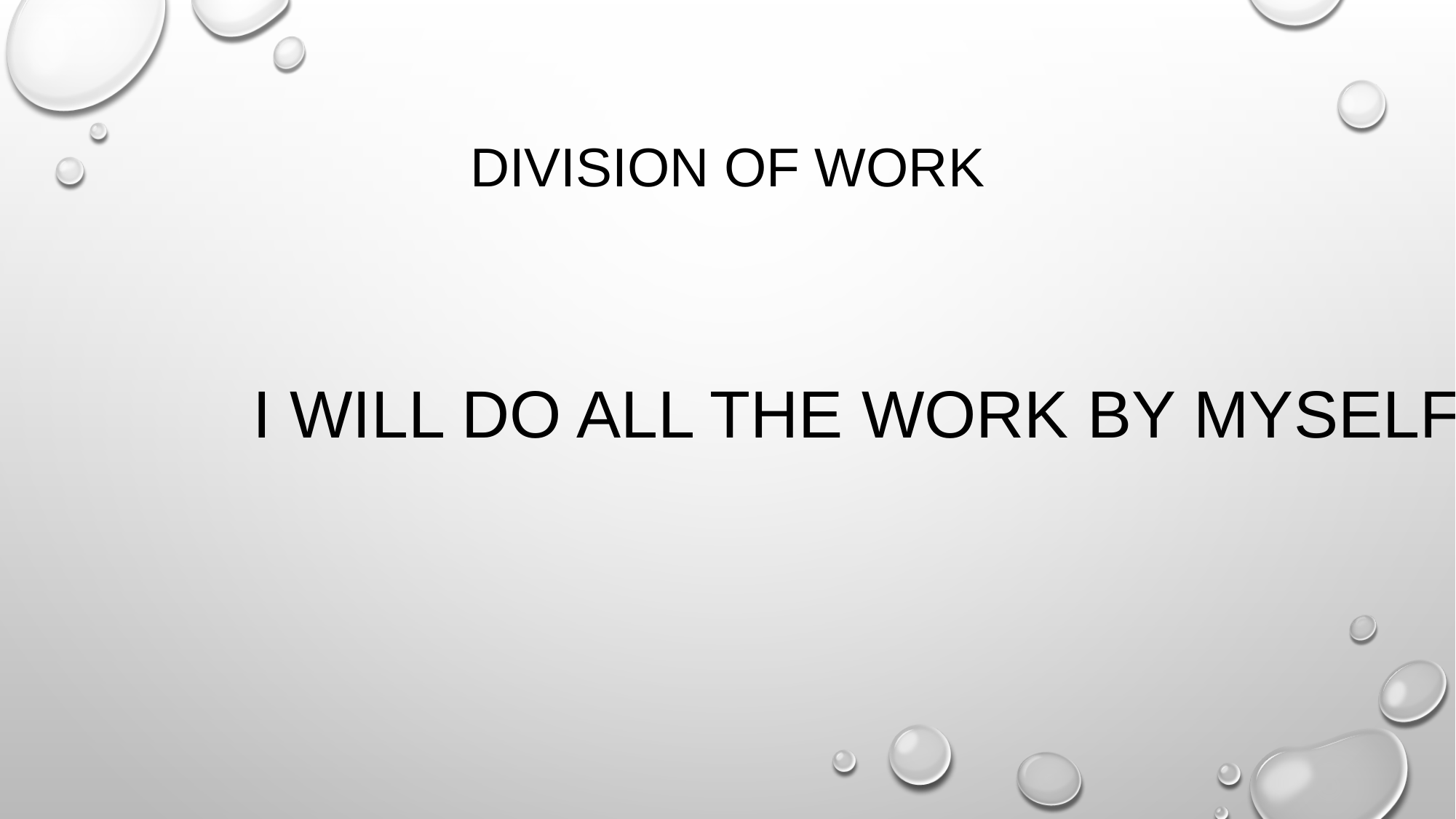

# Division of Work
I will do all the work by myself